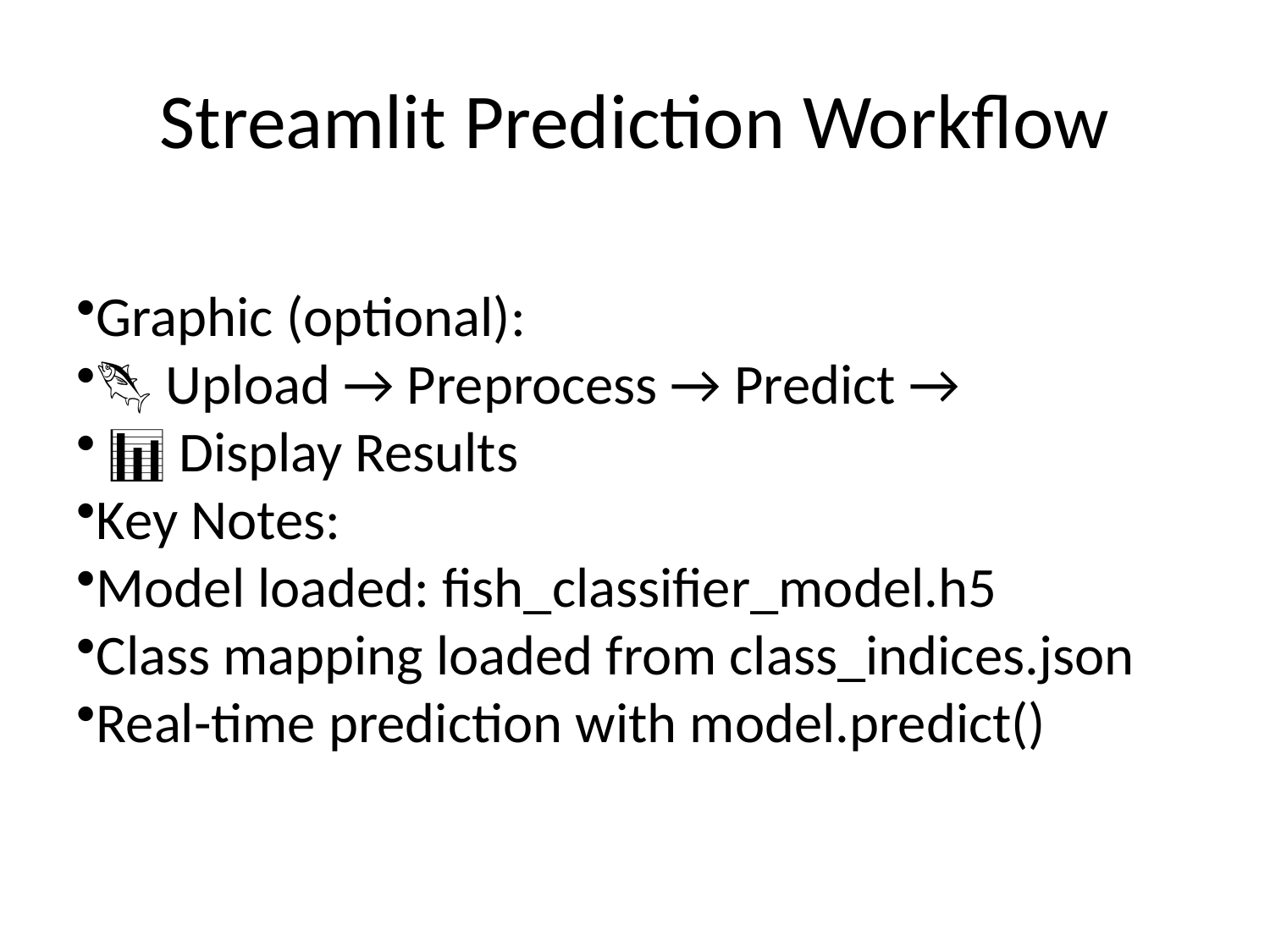

# Streamlit Prediction Workflow
Graphic (optional):
🐟 Upload → Preprocess → Predict →
 📊 Display Results
Key Notes:
Model loaded: fish_classifier_model.h5
Class mapping loaded from class_indices.json
Real-time prediction with model.predict()